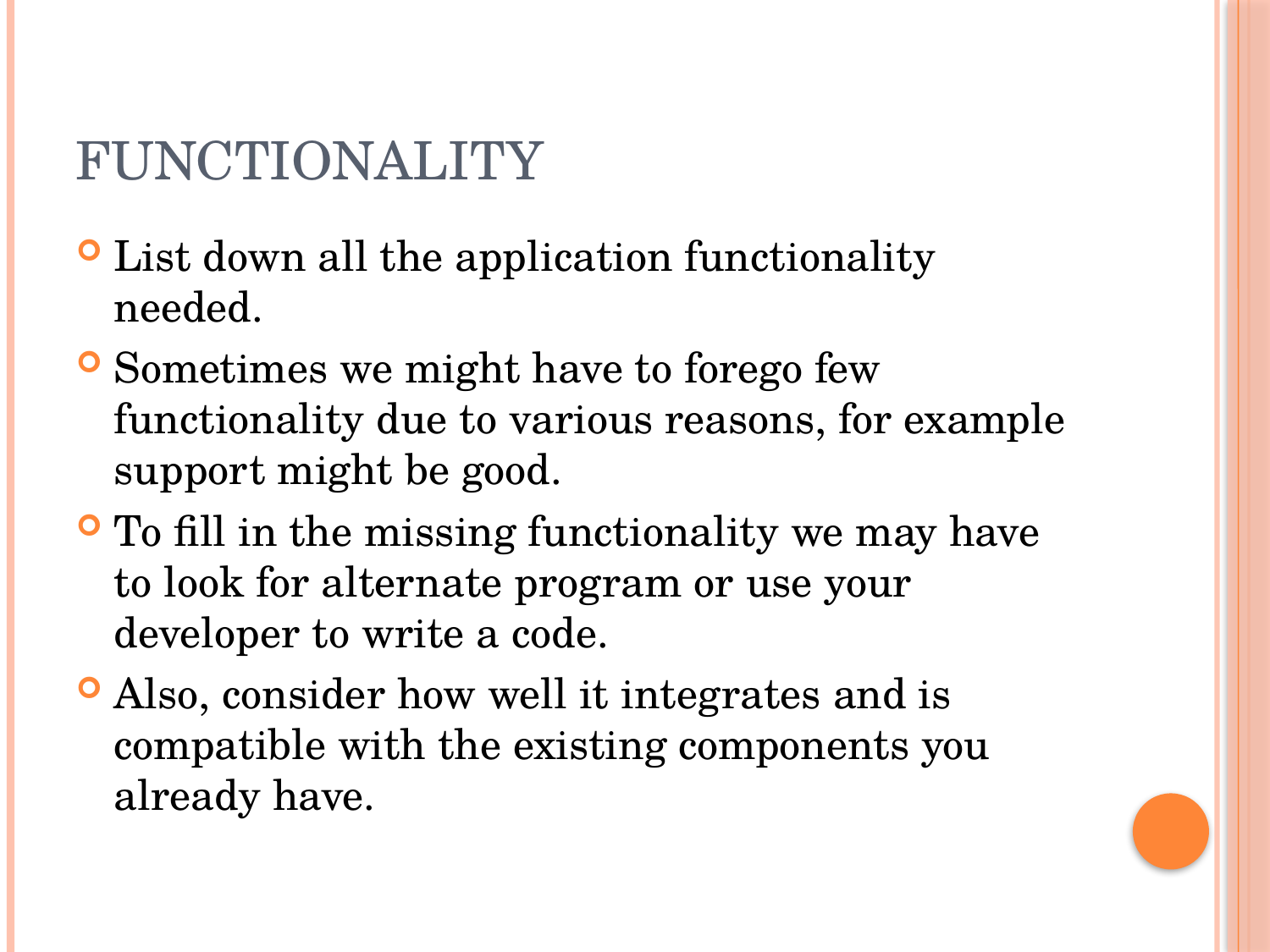

# Functionality
List down all the application functionality needed.
Sometimes we might have to forego few functionality due to various reasons, for example support might be good.
To fill in the missing functionality we may have to look for alternate program or use your developer to write a code.
Also, consider how well it integrates and is compatible with the existing components you already have.